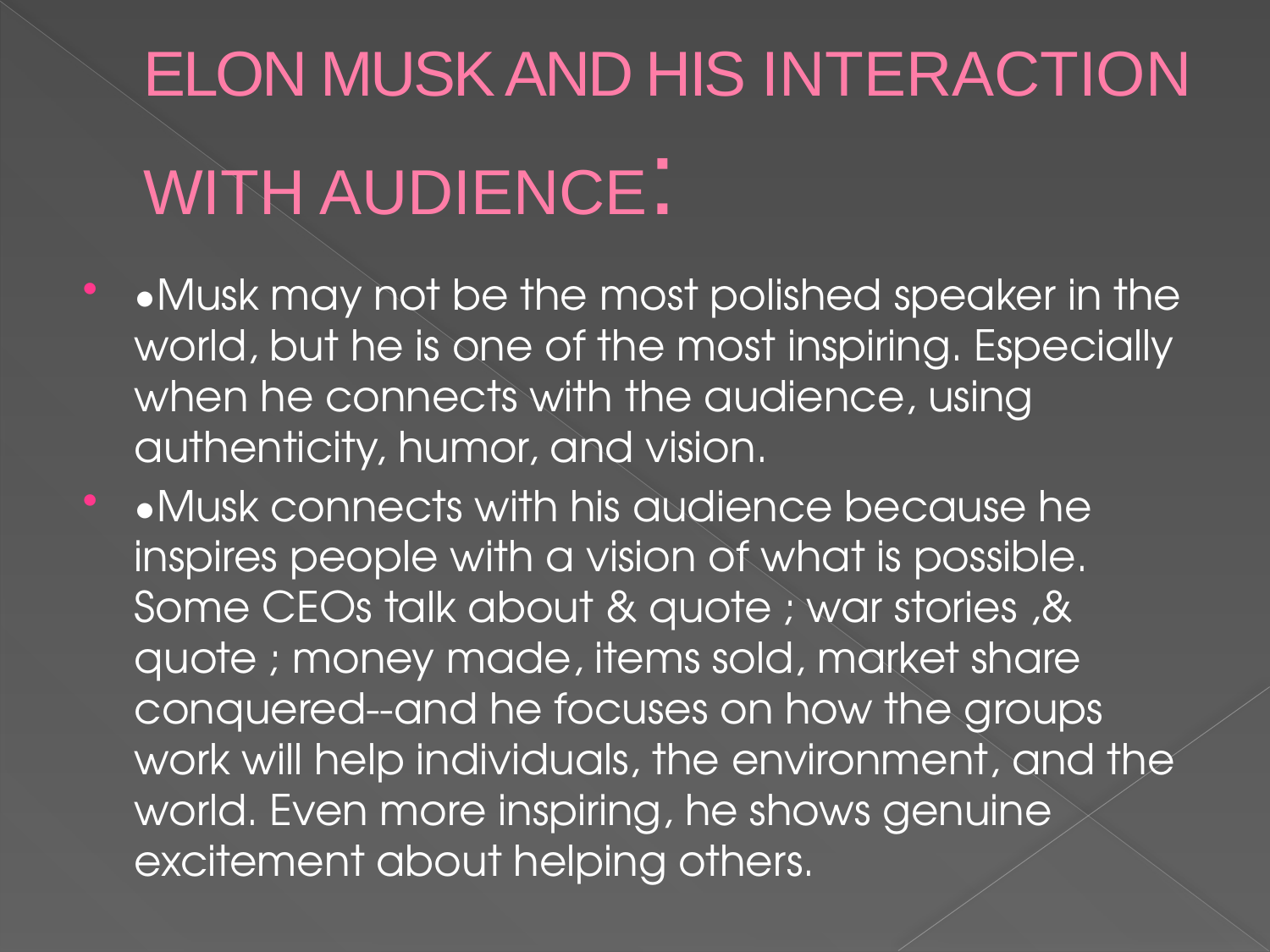

# ELON MUSK AND HIS INTERACTION WITH AUDIENCE:
•Musk may not be the most polished speaker in the world, but he is one of the most inspiring. Especially when he connects with the audience, using authenticity, humor, and vision.
•Musk connects with his audience because he inspires people with a vision of what is possible. Some CEOs talk about & quote ; war stories ,& quote ; money made, items sold, market share conquered--and he focuses on how the groups work will help individuals, the environment, and the  world. Even more inspiring, he shows genuine excitement about helping others.